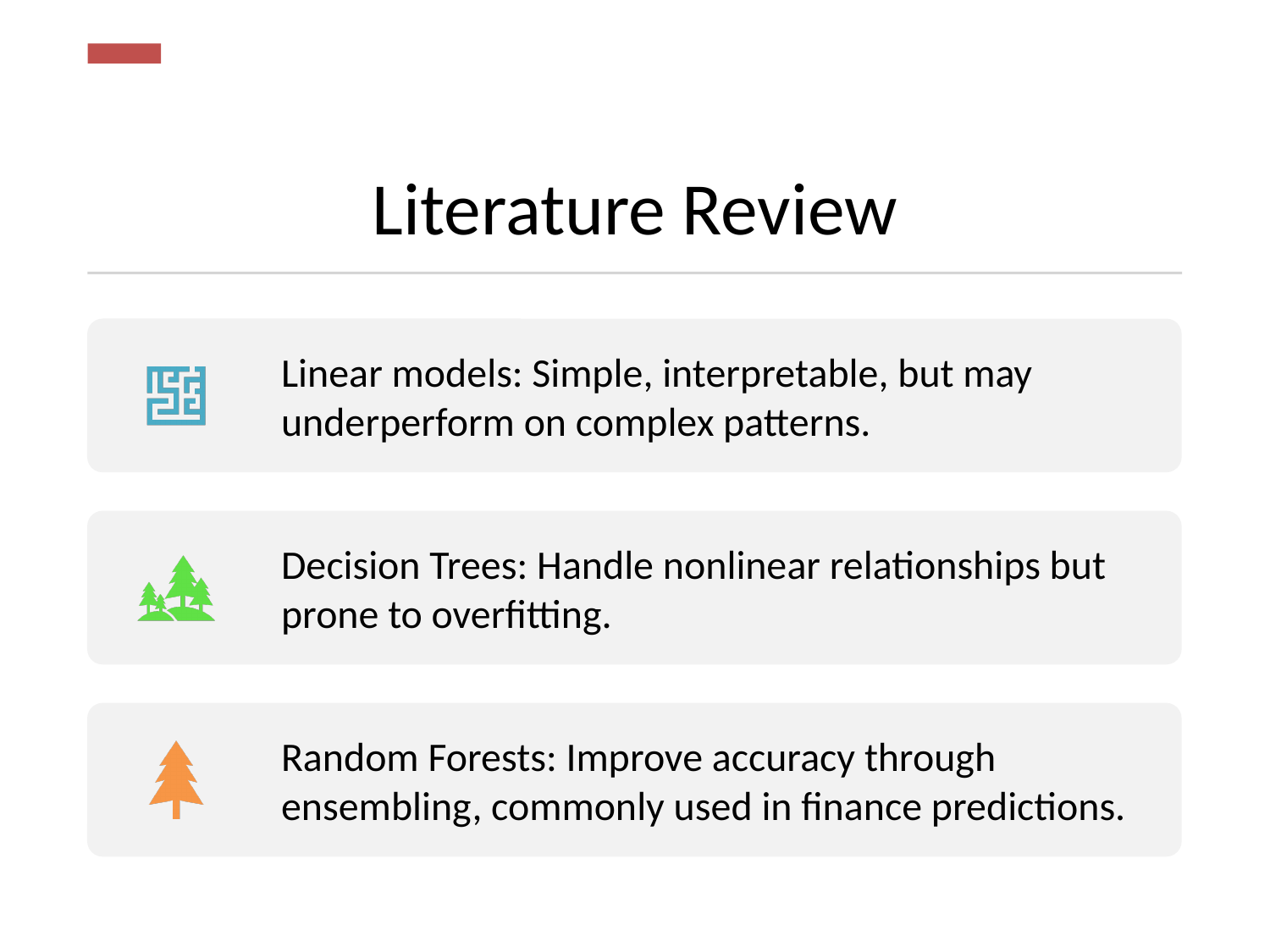

# Literature Review

Linear models: Simple, interpretable, but may underperform on complex patterns.
Decision Trees: Handle nonlinear relationships but prone to overfitting.
Random Forests: Improve accuracy through ensembling, commonly used in finance predictions.